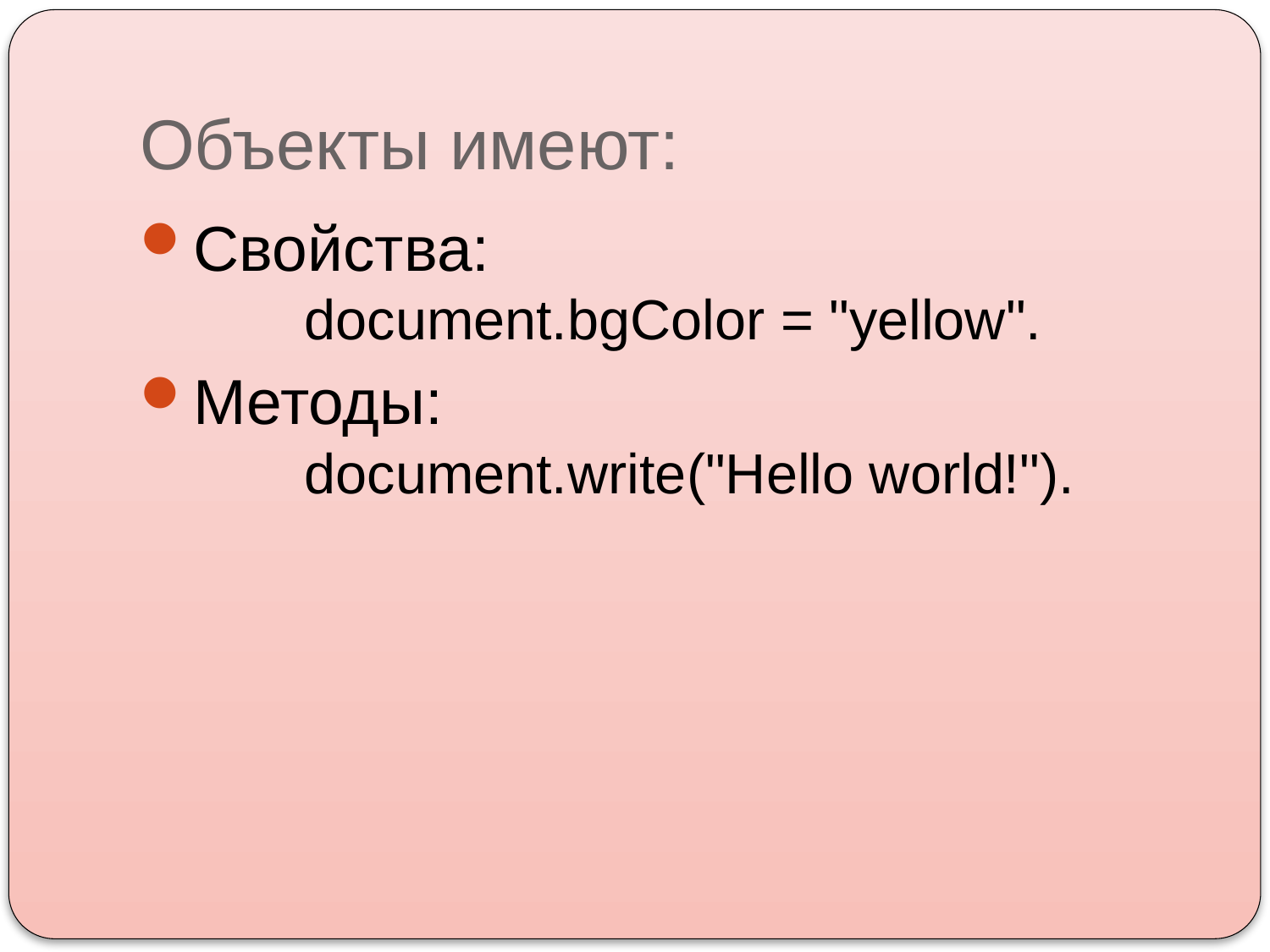

# Объекты имеют:
Свойства:
	document.bgColor = "yellow".
Методы:
	document.write("Hello world!").